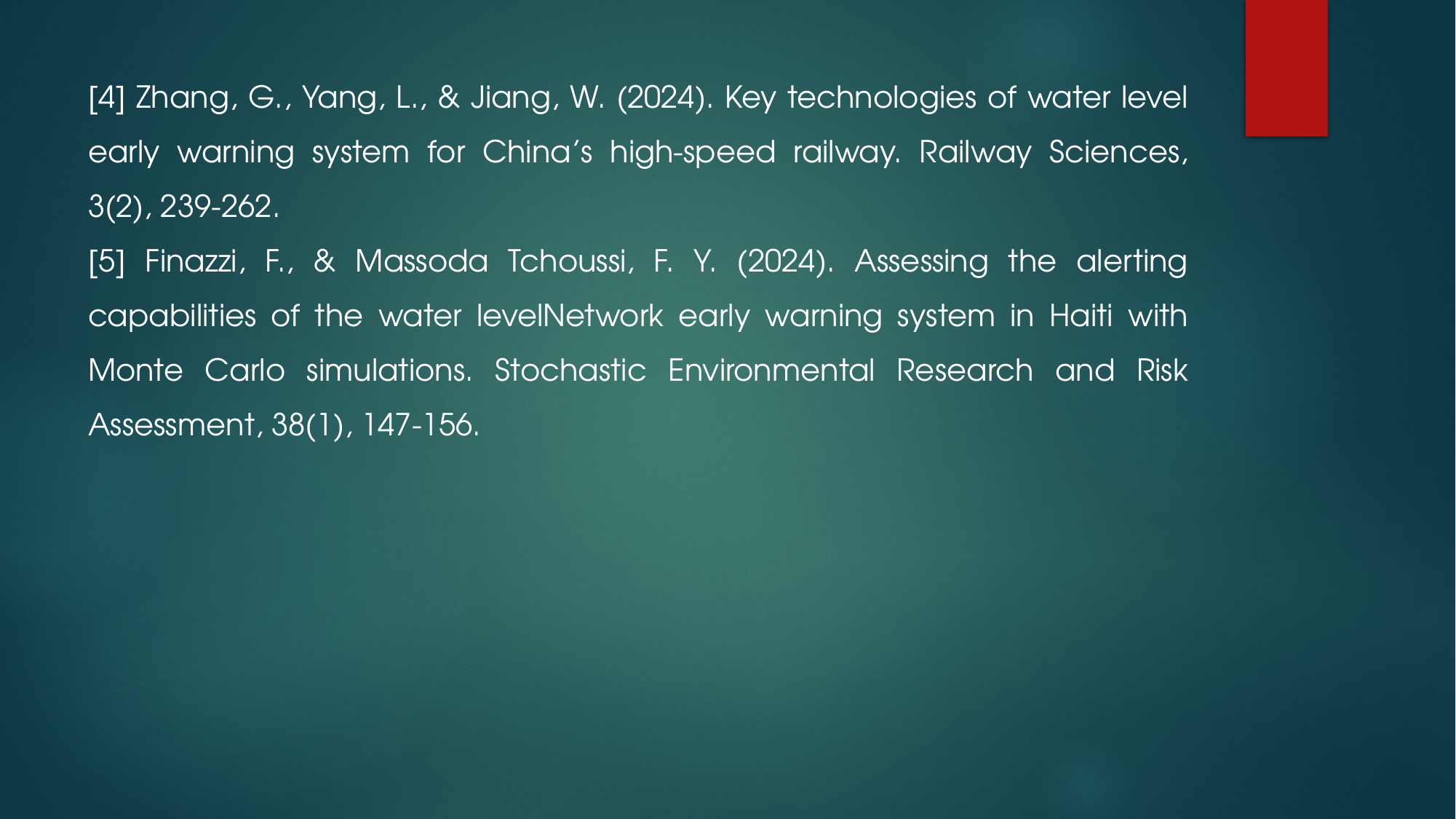

# [4] Zhang, G., Yang, L., & Jiang, W. (2024). Key technologies of water level early warning system for China’s high-speed railway. Railway Sciences, 3(2), 239-262.
[5] Finazzi, F., & Massoda Tchoussi, F. Y. (2024). Assessing the alerting capabilities of the water levelNetwork early warning system in Haiti with Monte Carlo simulations. Stochastic Environmental Research and Risk Assessment, 38(1), 147-156.